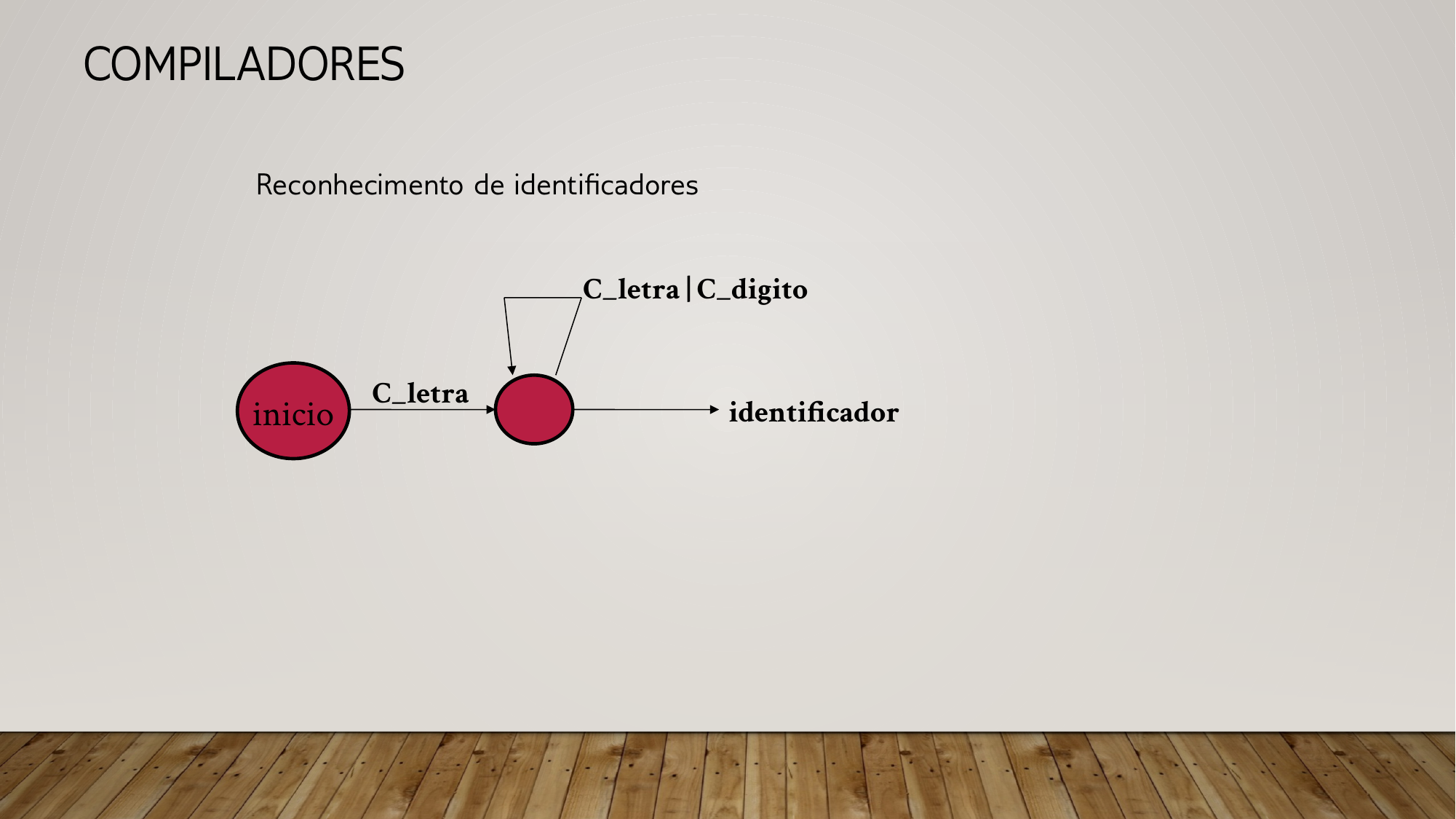

# Compiladores
  Reconhecimento de identificadores

C_letra | C_digito

inicio
C_letra

identificador